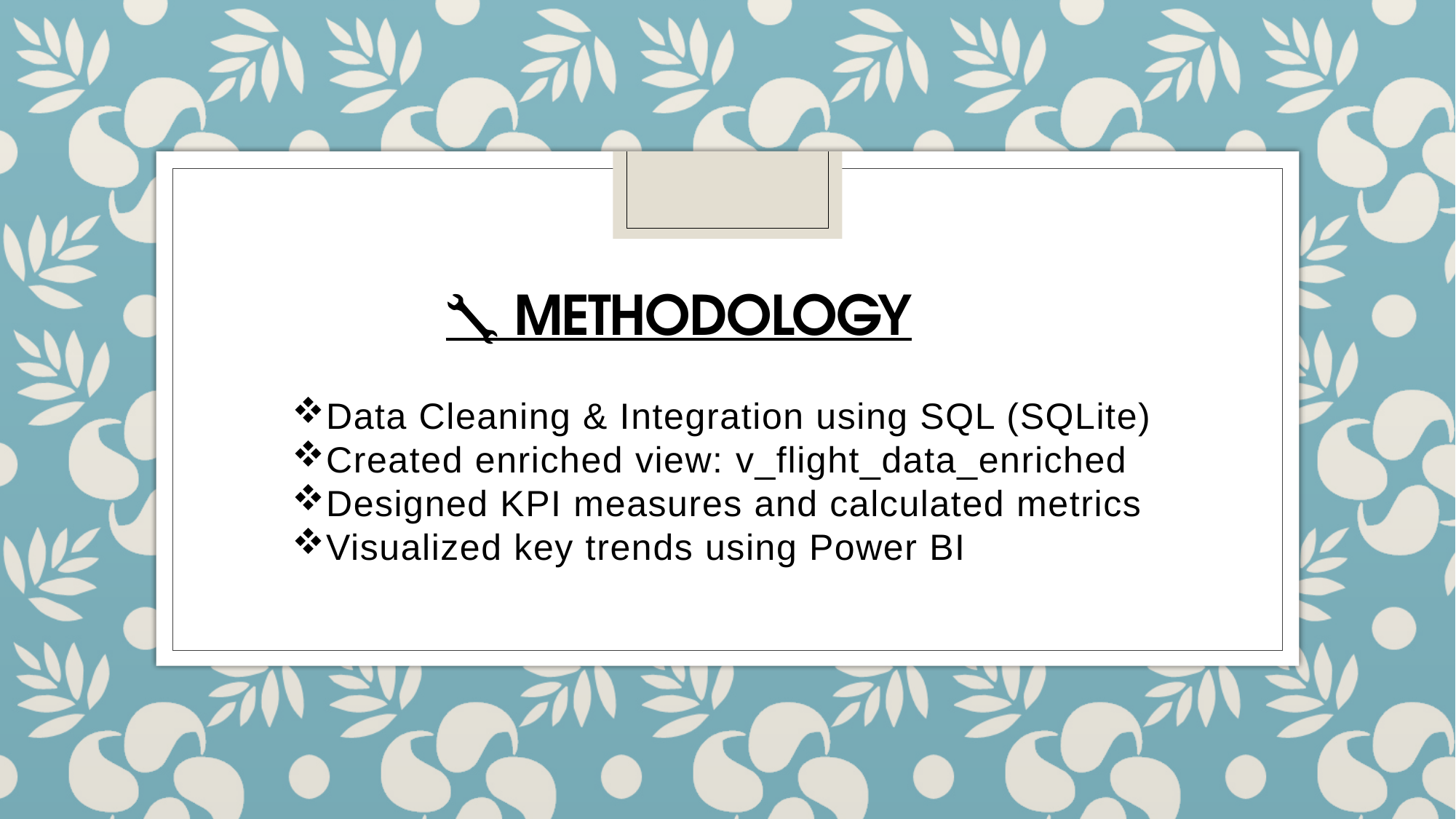

# 🔧 Methodology

Data Cleaning & Integration using SQL (SQLite)
Created enriched view: v_flight_data_enriched
Designed KPI measures and calculated metrics
Visualized key trends using Power BI